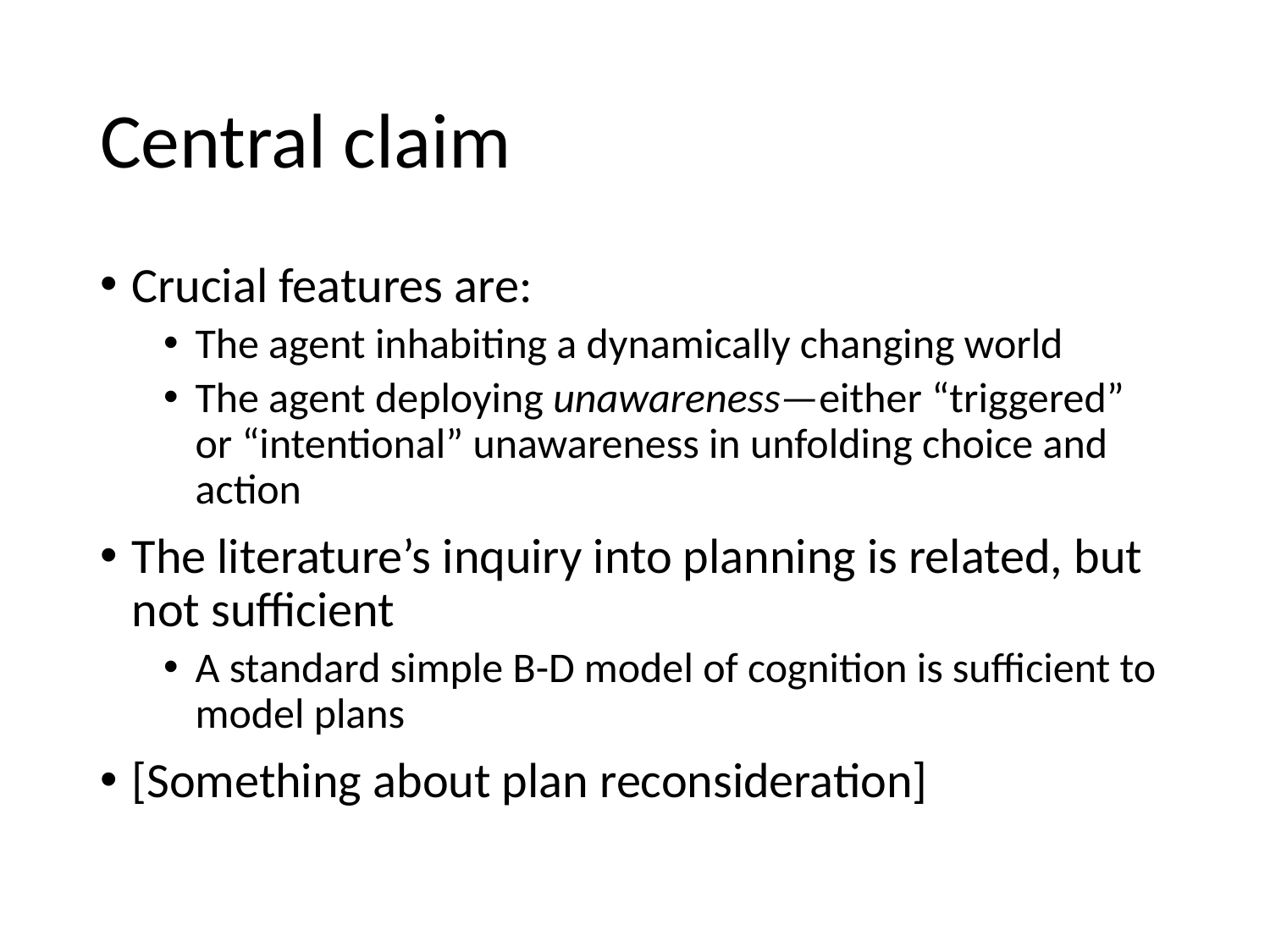

# Central claim
Crucial features are:
The agent inhabiting a dynamically changing world
The agent deploying unawareness—either “triggered” or “intentional” unawareness in unfolding choice and action
The literature’s inquiry into planning is related, but not sufficient
A standard simple B-D model of cognition is sufficient to model plans
[Something about plan reconsideration]